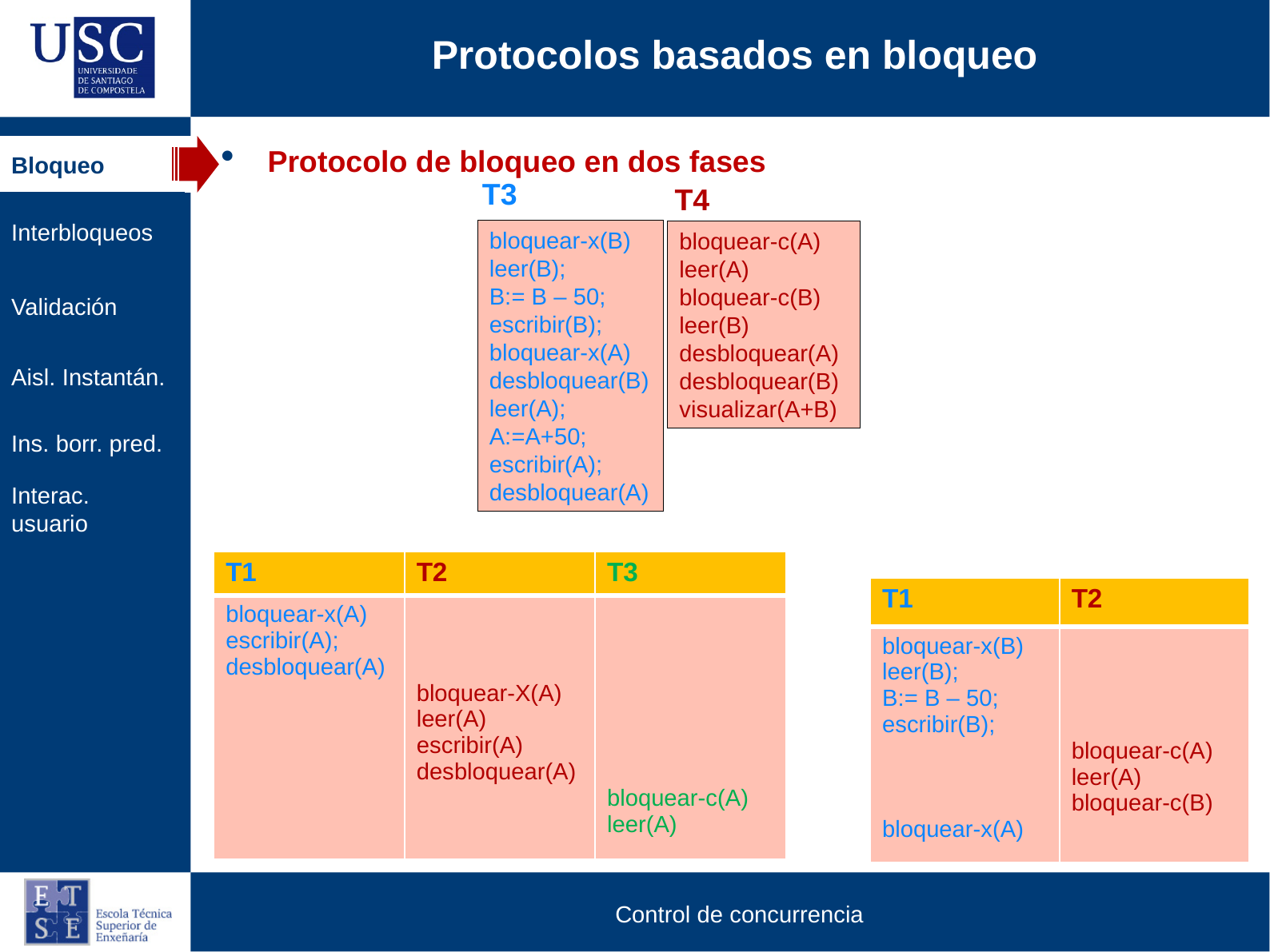

Protocolos basados en bloqueo
Bloqueo

Protocolo de bloqueo en dos fases

T3
T4
Interbloqueos
bloquear-x(B)
leer(B);
B:= B – 50;
escribir(B);
bloquear-x(A)
desbloquear(B)
leer(A);
A:=A+50;
escribir(A);
desbloquear(A)
bloquear-c(A)
leer(A)
bloquear-c(B)
leer(B)
desbloquear(A)
desbloquear(B)
visualizar(A+B)
Validación
Aisl. Instantán.
Ins. borr. pred.
Interac. usuario
| T1 | T2 | T3 |
| --- | --- | --- |
| bloquear-x(A) escribir(A); desbloquear(A) | bloquear-X(A) leer(A) escribir(A) desbloquear(A) | bloquear-c(A) leer(A) |
| T1 | T2 |
| --- | --- |
| bloquear-x(B) leer(B); B:= B – 50; escribir(B); bloquear-x(A) | bloquear-c(A) leer(A) bloquear-c(B) |